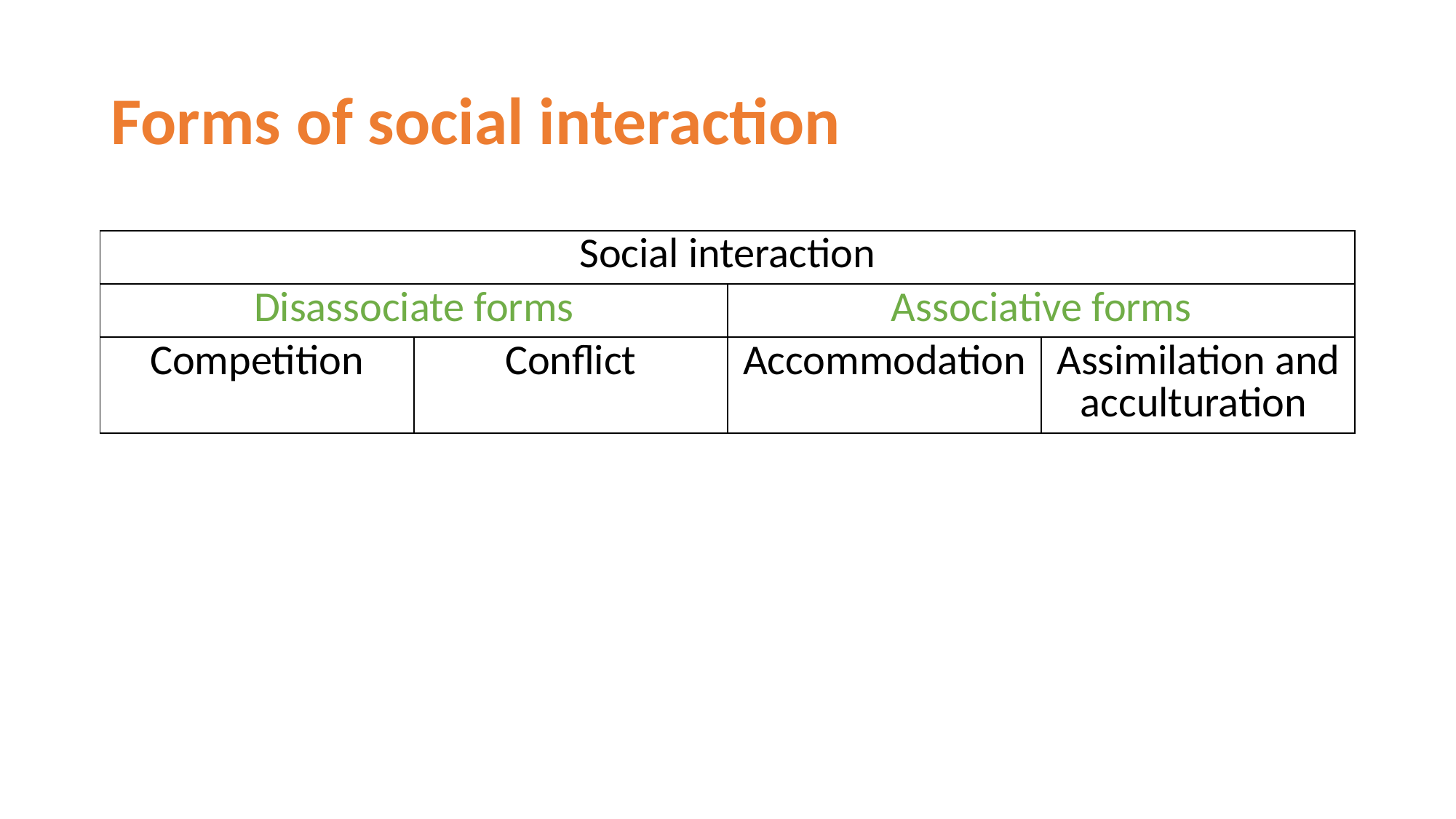

# Forms of social interaction
| Social interaction |  |  |  |
| --- | --- | --- | --- |
| Disassociate forms |  | Associative forms |  |
| Competition | Conflict | Accommodation | Assimilation and acculturation |